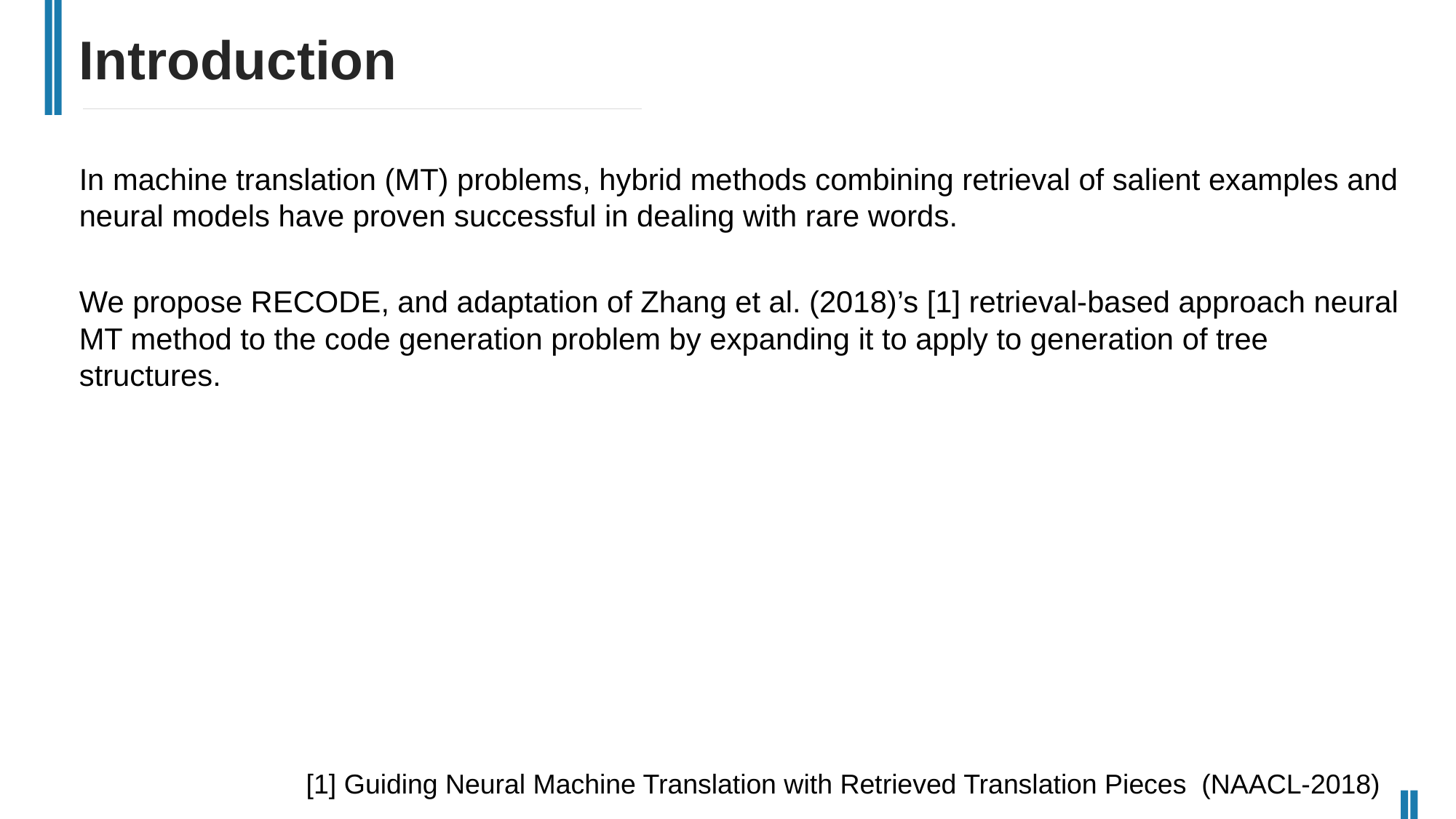

Introduction
In machine translation (MT) problems, hybrid methods combining retrieval of salient examples and neural models have proven successful in dealing with rare words.
We propose RECODE, and adaptation of Zhang et al. (2018)’s [1] retrieval-based approach neural MT method to the code generation problem by expanding it to apply to generation of tree structures.
[1] Guiding Neural Machine Translation with Retrieved Translation Pieces  (NAACL-2018)